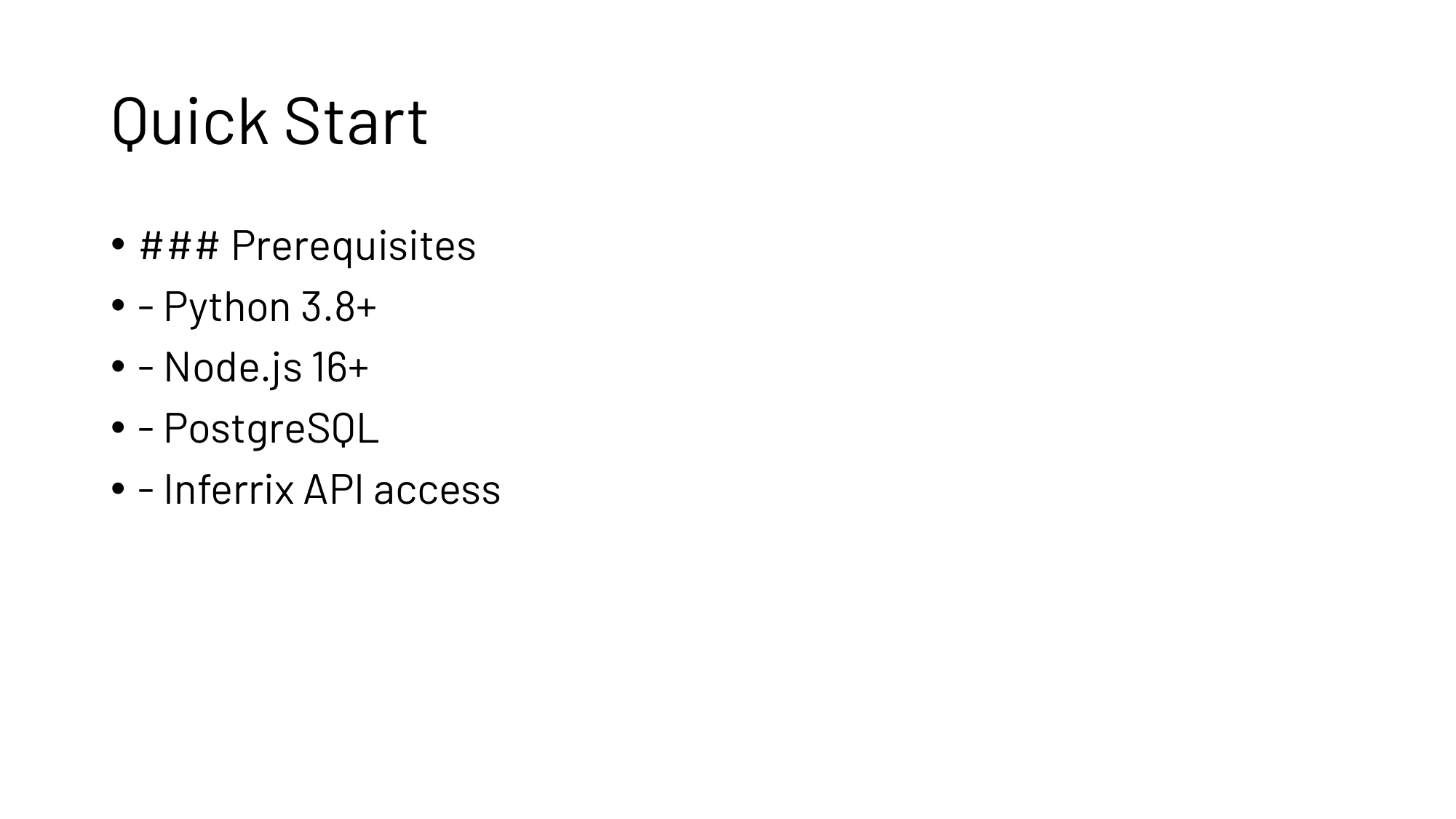

# Quick Start
### Prerequisites
- Python 3.8+
- Node.js 16+
- PostgreSQL
- Inferrix API access